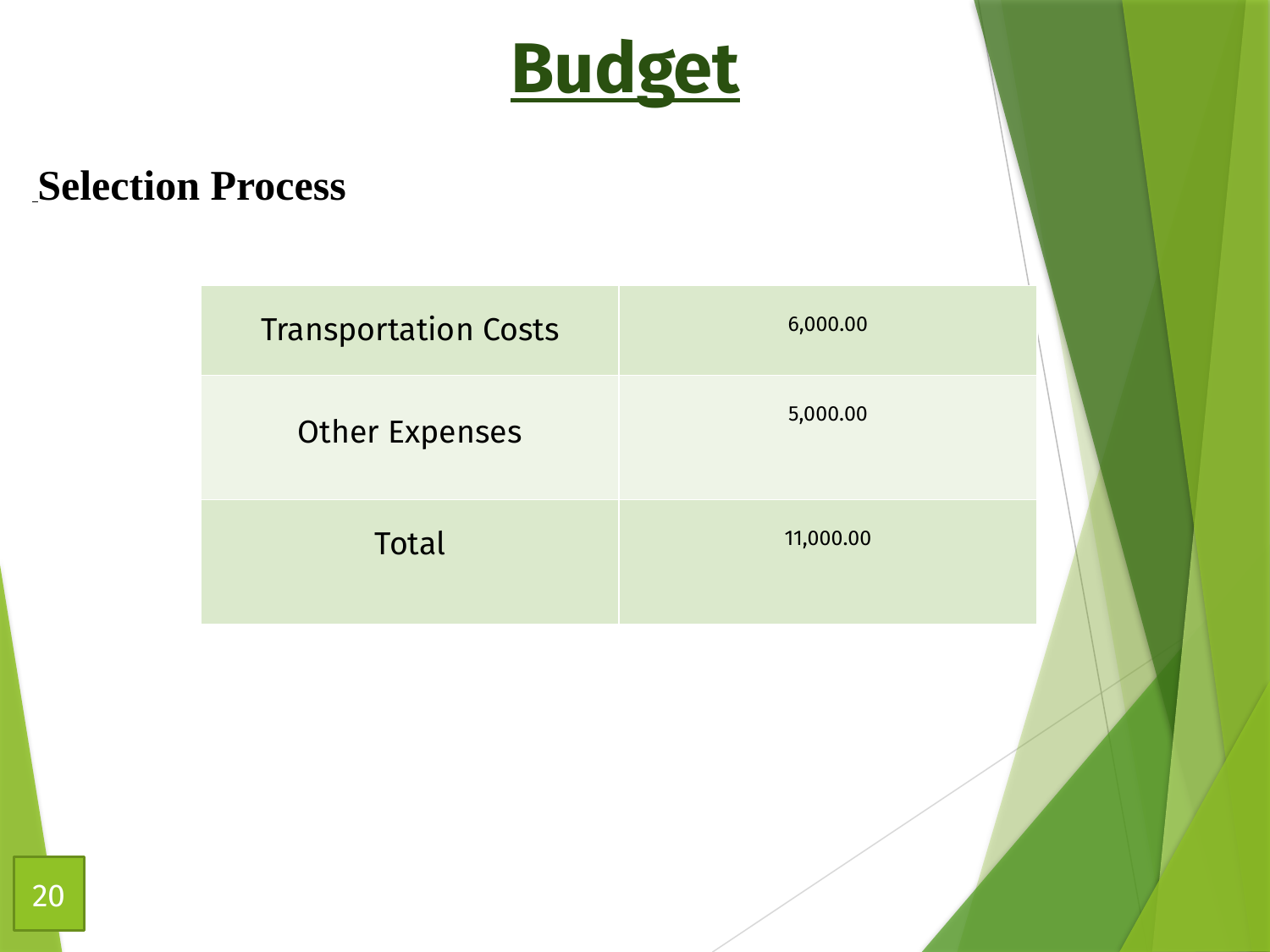

Budget

 Selection Process

#
| Transportation Costs | 6,000.00 |
| --- | --- |
| Other Expenses | 5,000.00 |
| Total | 11,000.00 |

20